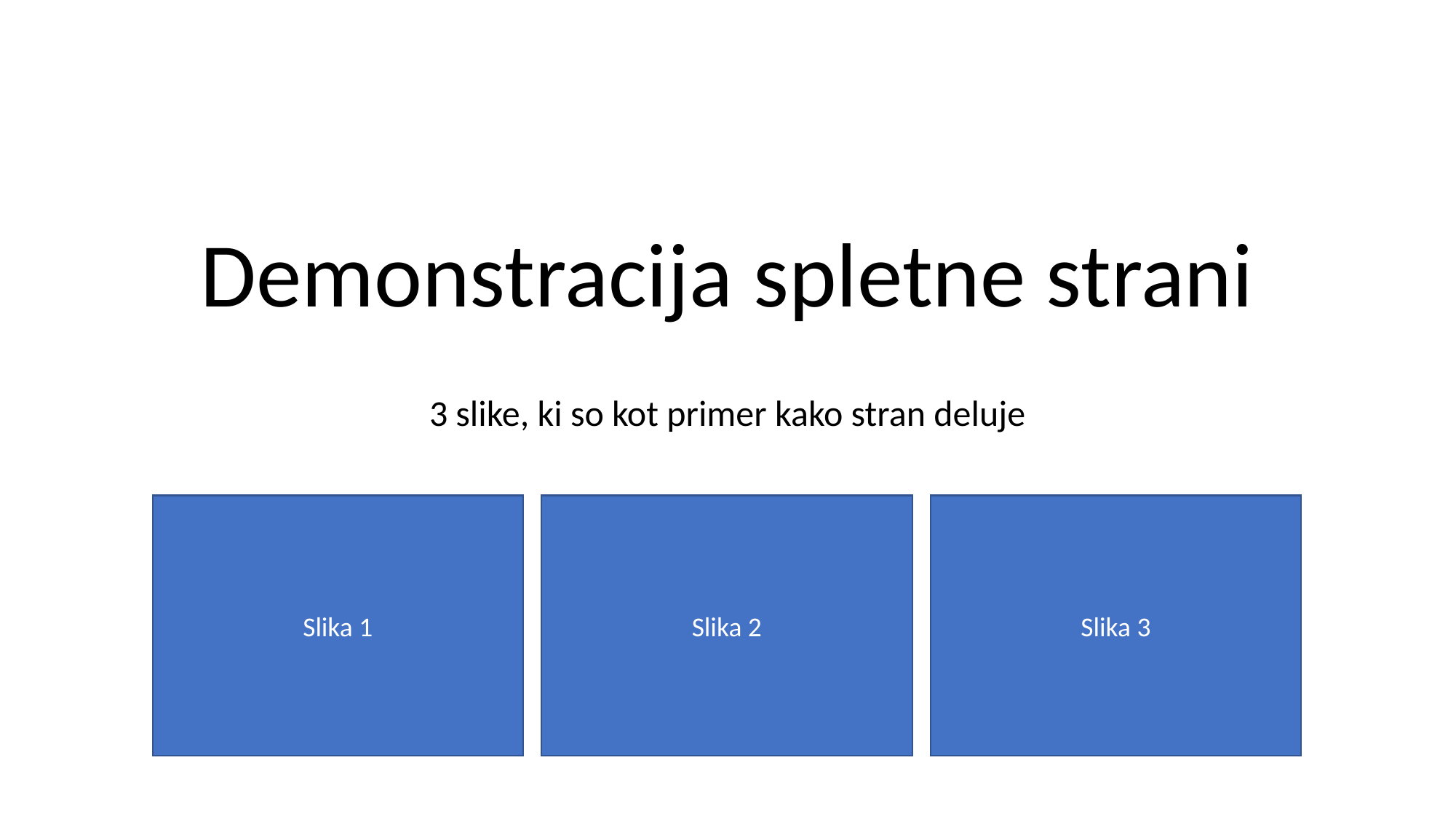

# Demonstracija spletne strani
3 slike, ki so kot primer kako stran deluje

Slika 3
Slika 1
Slika 2